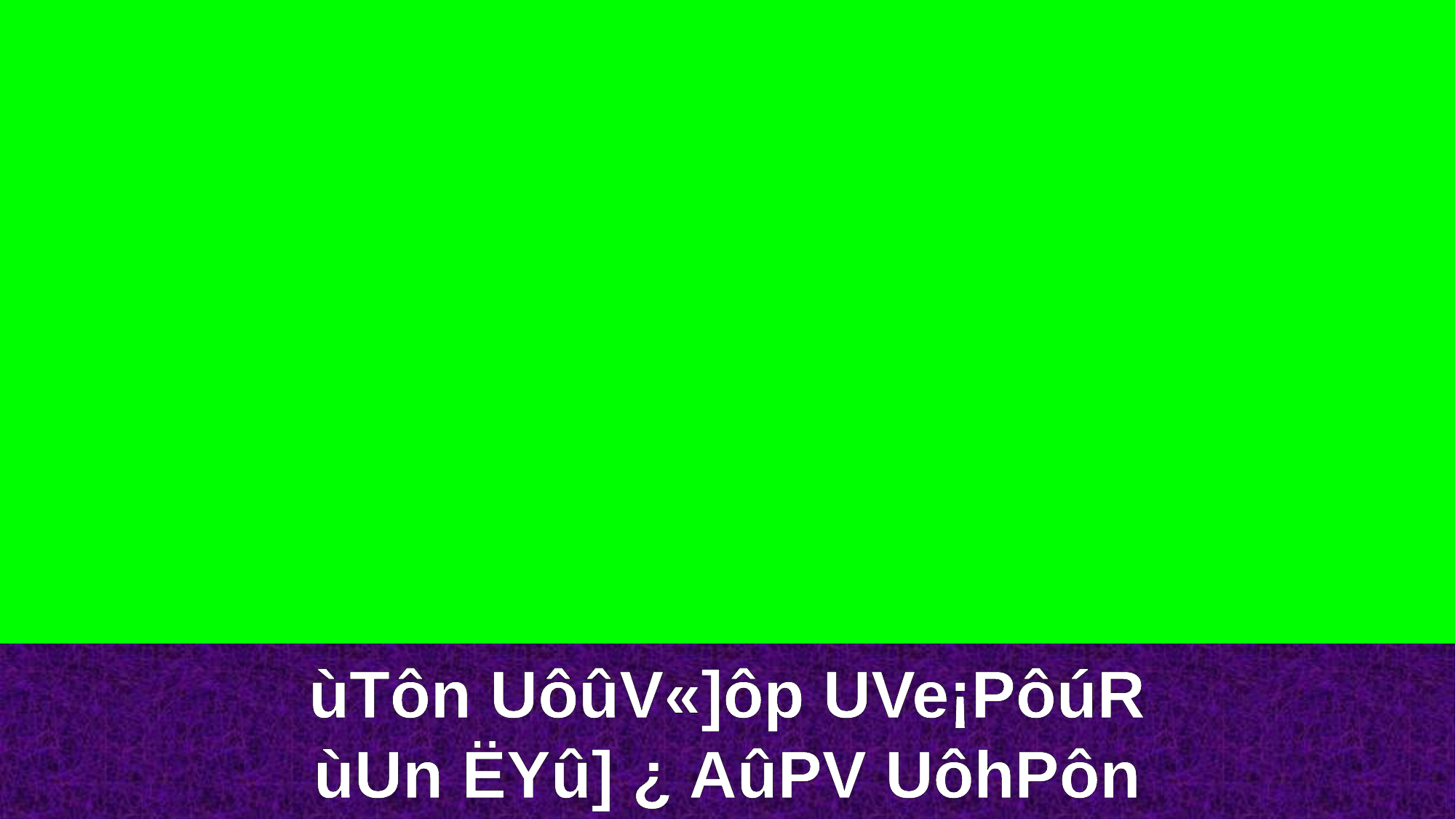

ùTôn UôûV«]ôp UVe¡PôúR
ùUn ËYû] ¿ AûPV UôhPôn